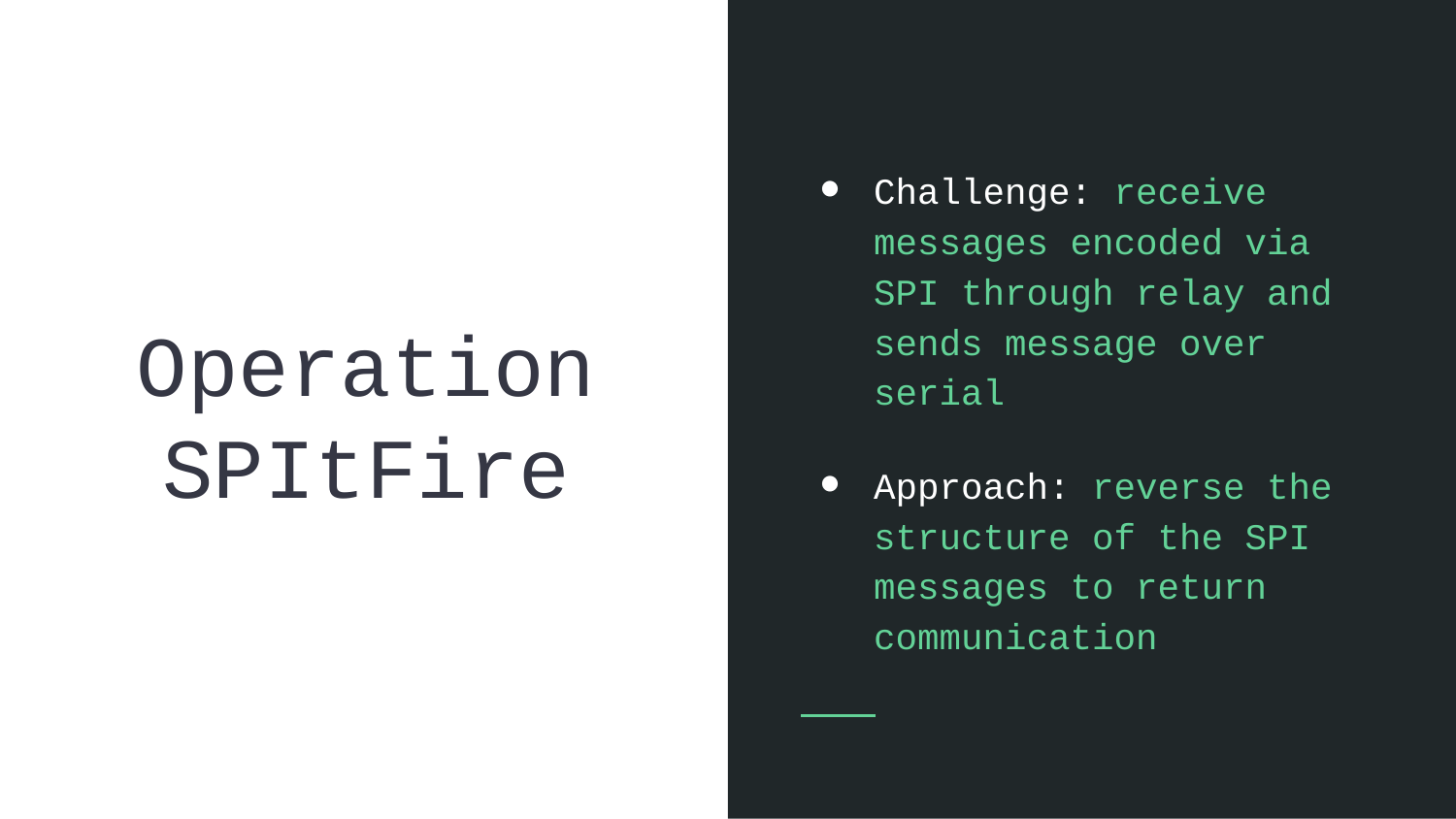

Challenge: receive messages encoded via SPI through relay and sends message over serial
Approach: reverse the structure of the SPI messages to return communication
# Operation SPItFire